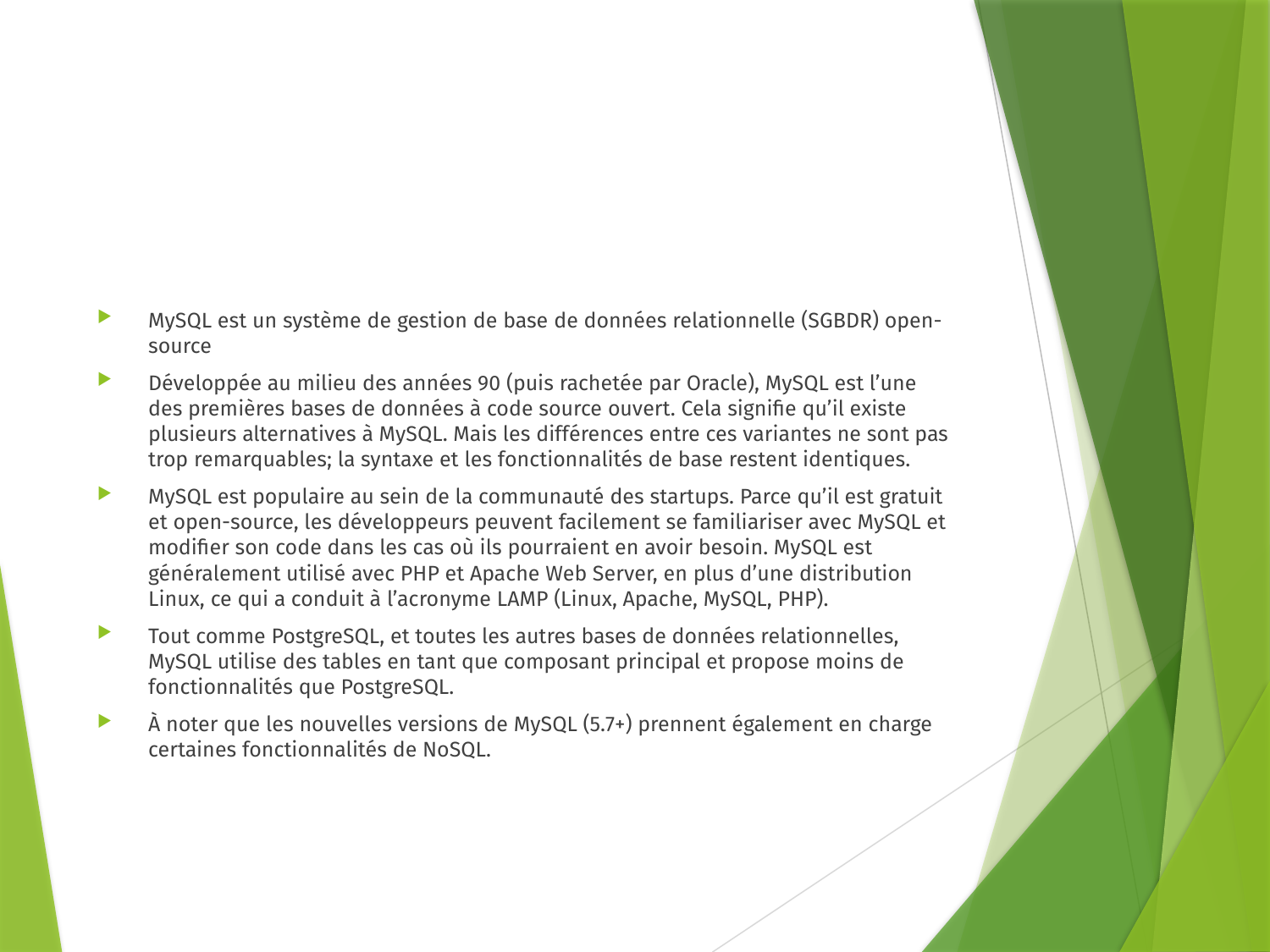

MySQL est un système de gestion de base de données relationnelle (SGBDR) open-source
Développée au milieu des années 90 (puis rachetée par Oracle), MySQL est l’une des premières bases de données à code source ouvert. Cela signifie qu’il existe plusieurs alternatives à MySQL. Mais les différences entre ces variantes ne sont pas trop remarquables; la syntaxe et les fonctionnalités de base restent identiques.
MySQL est populaire au sein de la communauté des startups. Parce qu’il est gratuit et open-source, les développeurs peuvent facilement se familiariser avec MySQL et modifier son code dans les cas où ils pourraient en avoir besoin. MySQL est généralement utilisé avec PHP et Apache Web Server, en plus d’une distribution Linux, ce qui a conduit à l’acronyme LAMP (Linux, Apache, MySQL, PHP).
Tout comme PostgreSQL, et toutes les autres bases de données relationnelles, MySQL utilise des tables en tant que composant principal et propose moins de fonctionnalités que PostgreSQL.
À noter que les nouvelles versions de MySQL (5.7+) prennent également en charge certaines fonctionnalités de NoSQL.